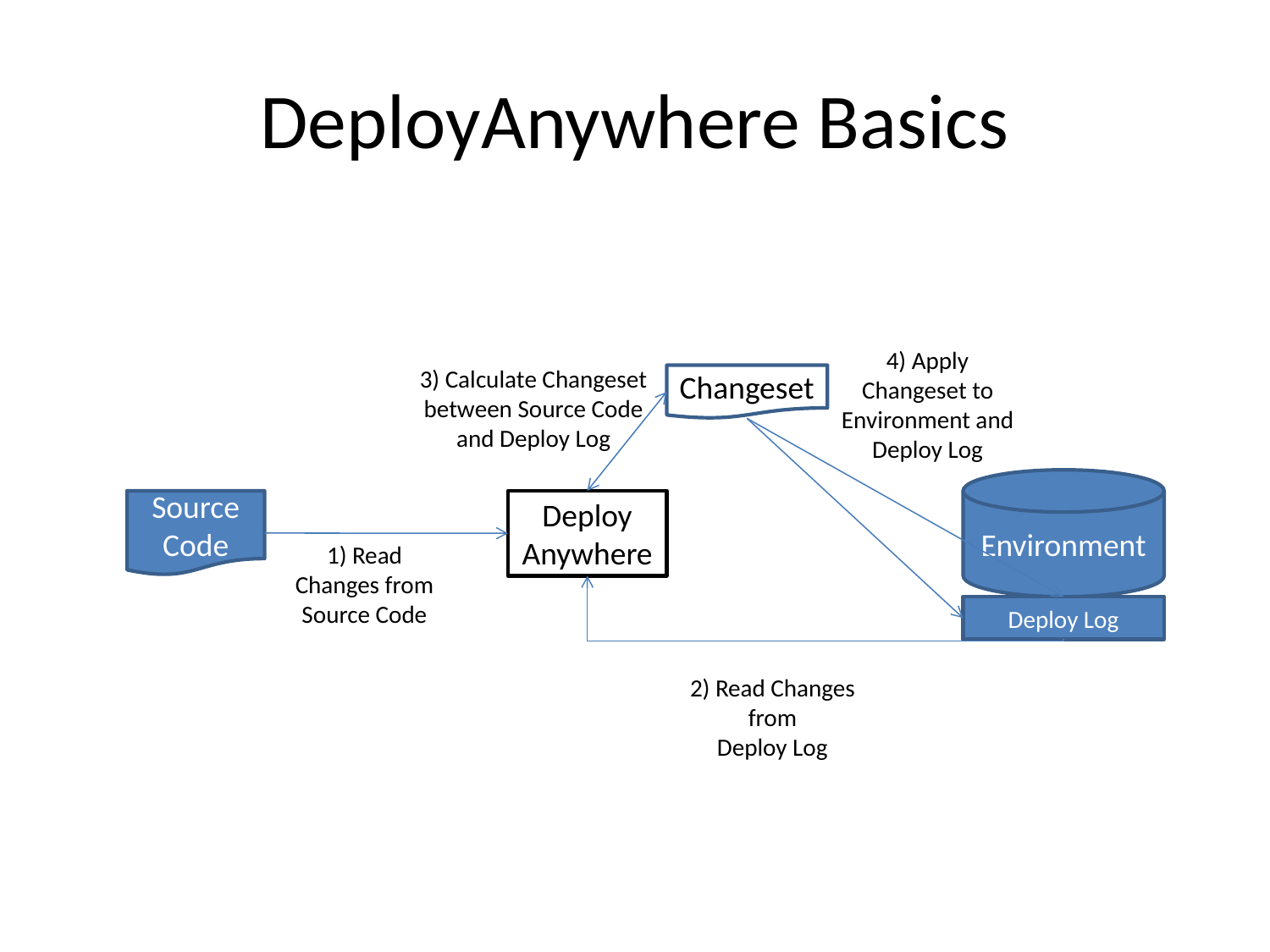

# DeployAnywhere Basics
4) Apply Changeset to Environment and Deploy Log
3) Calculate Changeset between Source Code and Deploy Log
Changeset
Environment
Source Code
Deploy
Anywhere
1) Read
Changes from
Source Code
Deploy Log
2) Read Changes from
Deploy Log